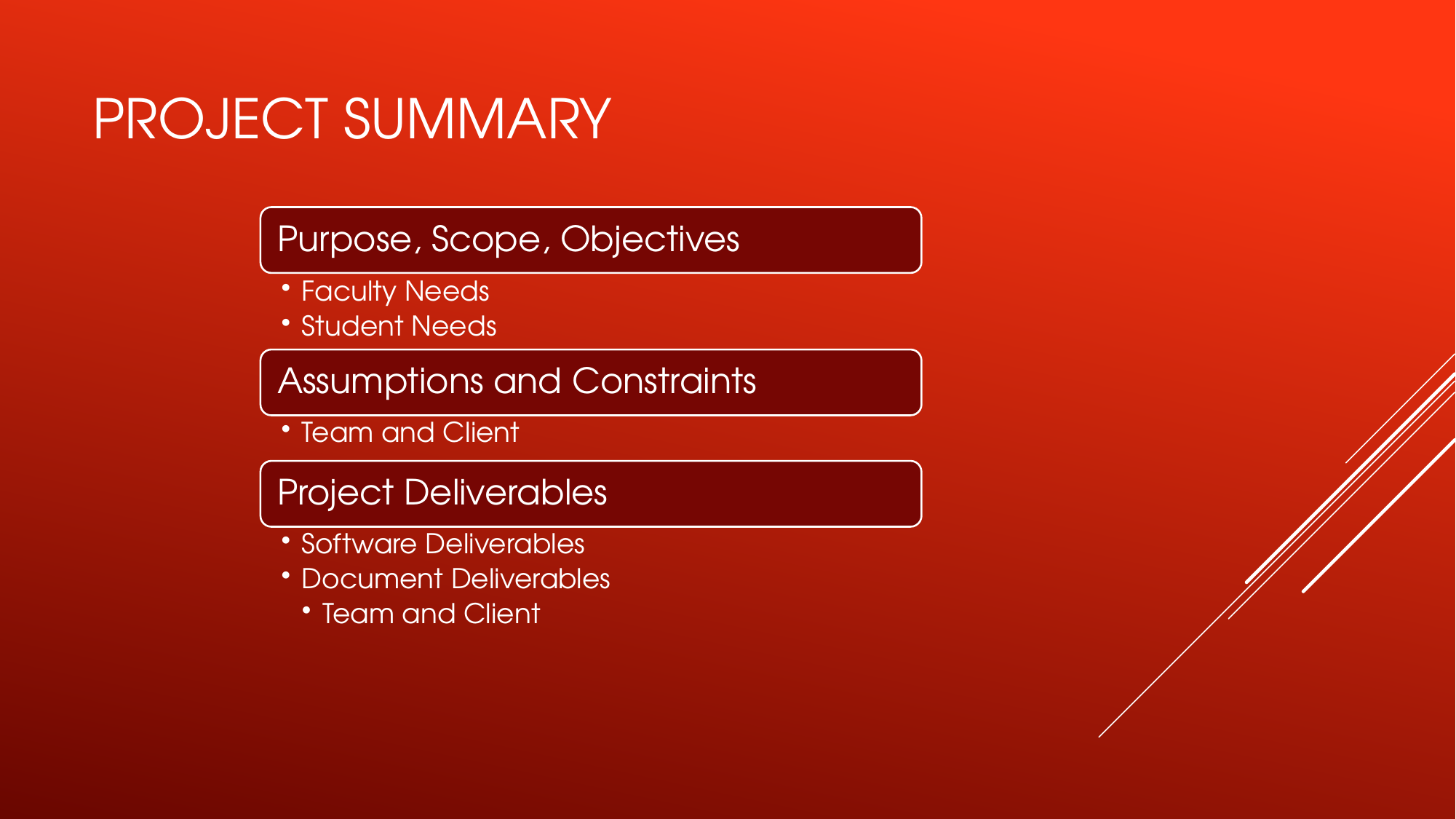

# Project Summary
Purpose, Scope, Objectives
Faculty Needs
Student Needs
Assumptions and Constraints
Team and Client
Project Deliverables
Software Deliverables
Document Deliverables
Team and Client